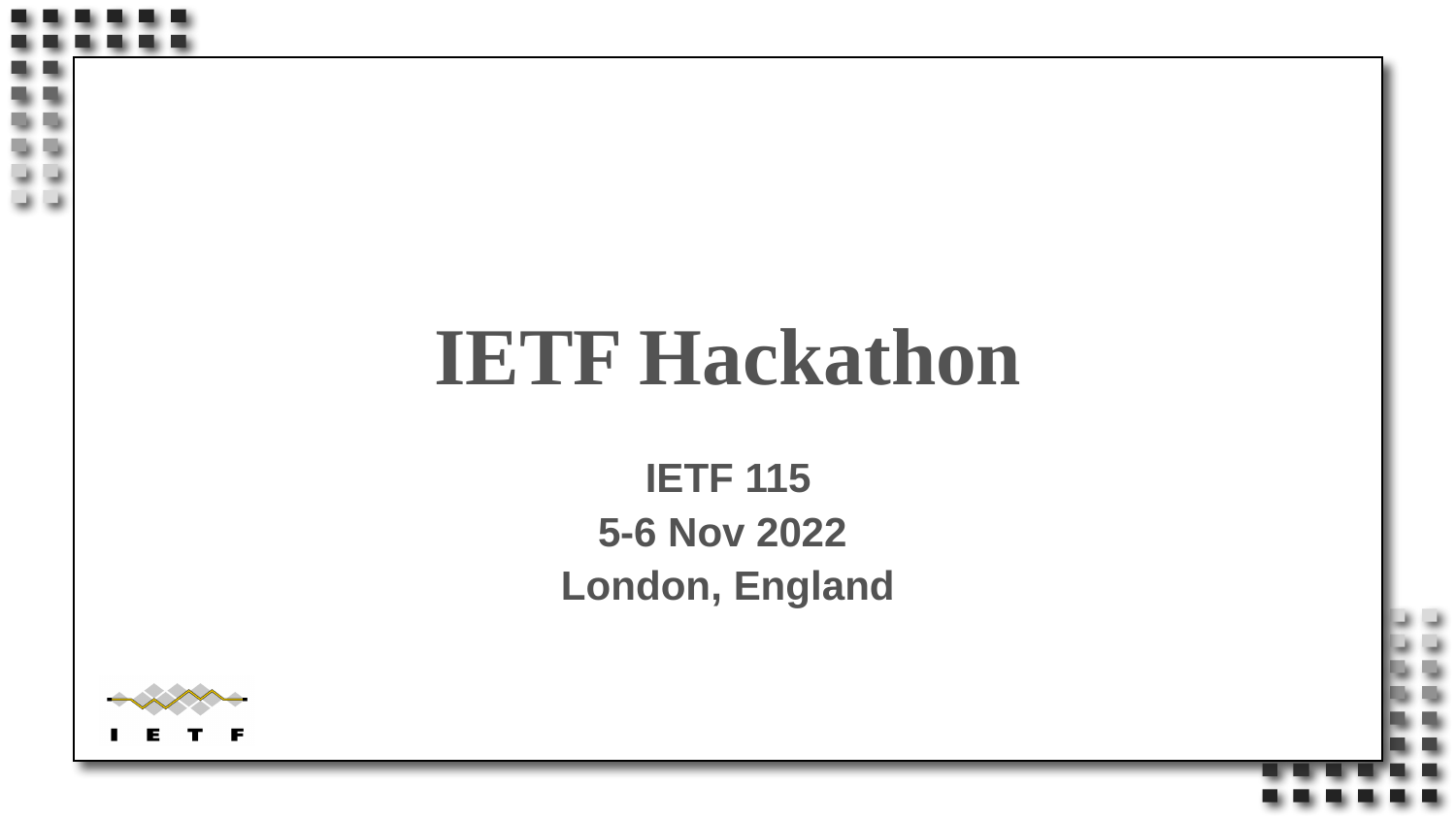

# IETF Hackathon
IETF 115
5-6 Nov 2022
London, England